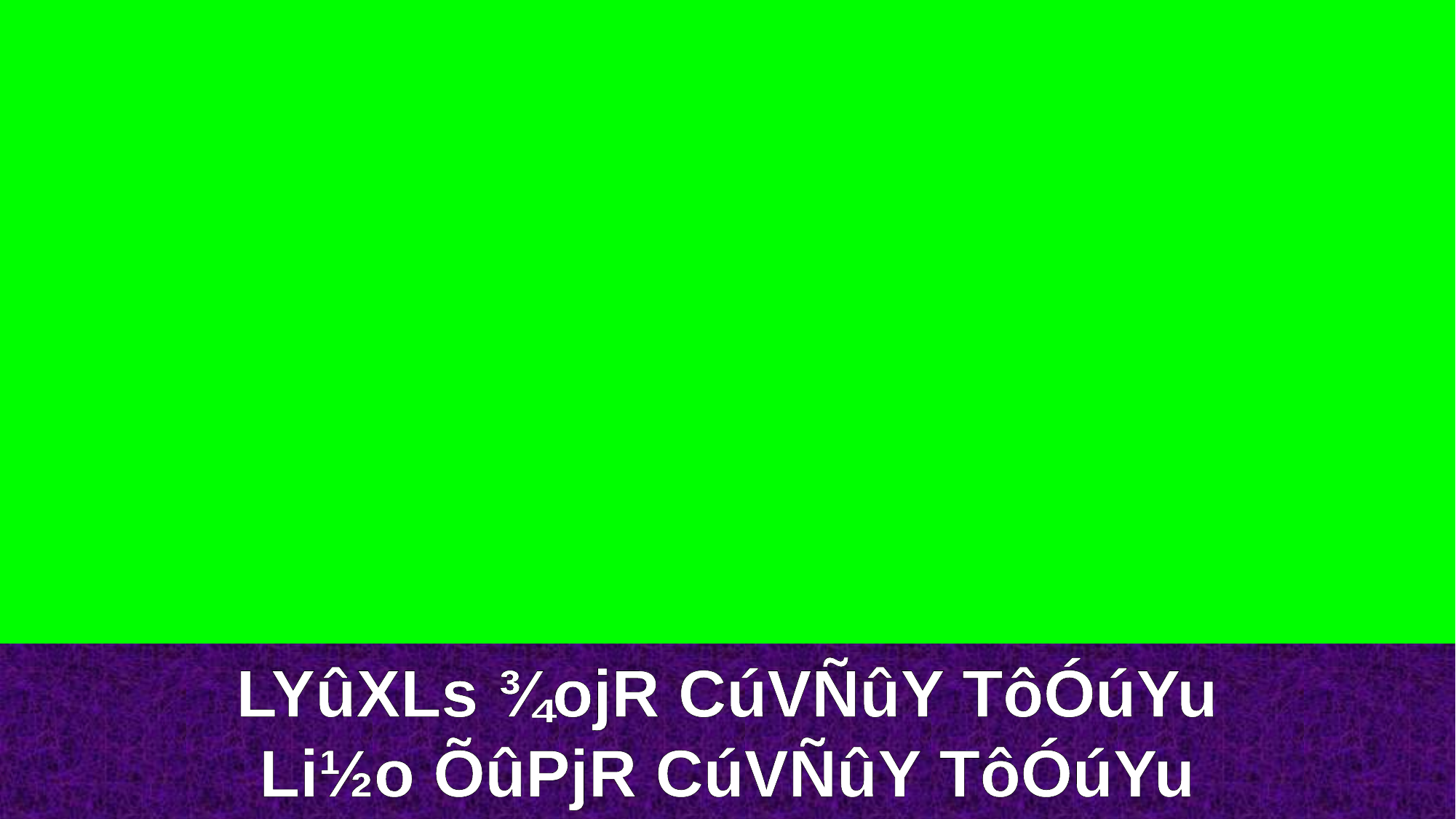

LYûXLs ¾ojR CúVÑûY TôÓúYu
Li½o ÕûPjR CúVÑûY TôÓúYu